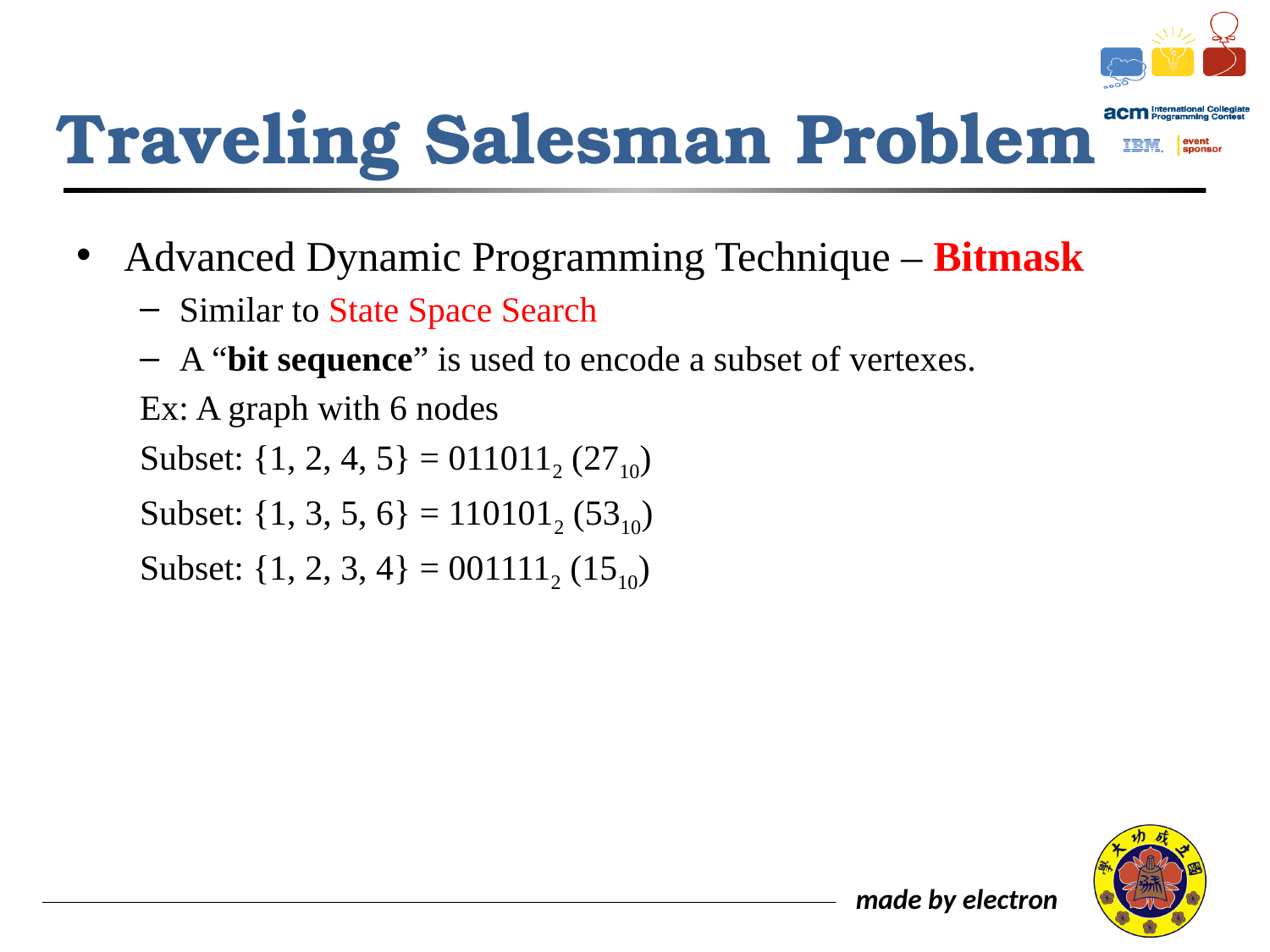

# Traveling Salesman Problem
Advanced Dynamic Programming Technique – Bitmask
Similar to State Space Search
A “bit sequence” is used to encode a subset of vertexes.
Ex: A graph with 6 nodes
Subset: {1, 2, 4, 5} = 0110112 (2710)
Subset: {1, 3, 5, 6} = 1101012 (5310)
Subset: {1, 2, 3, 4} = 0011112 (1510)